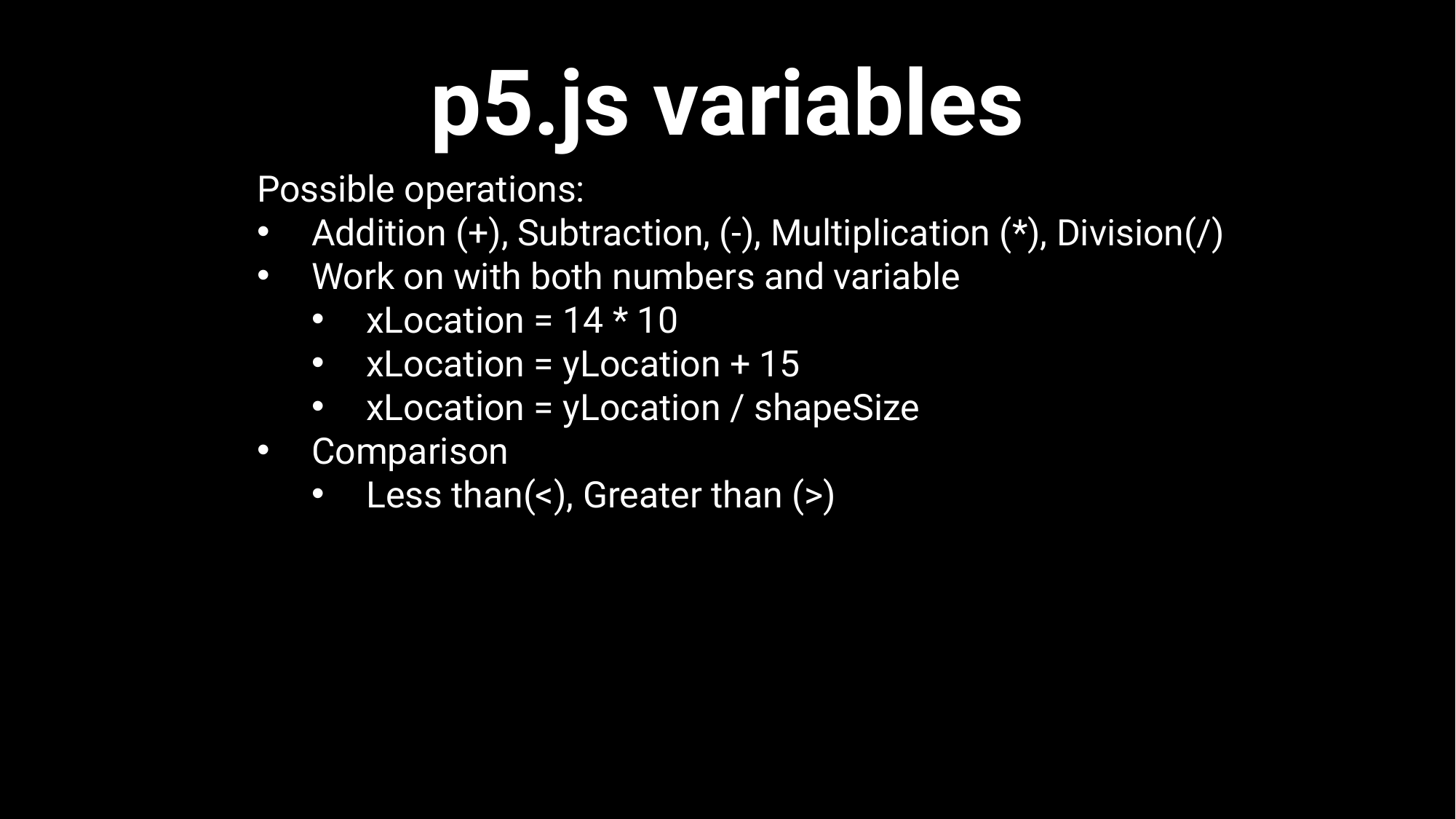

p5.js variables
Possible operations:
Addition (+), Subtraction, (-), Multiplication (*), Division(/)
Work on with both numbers and variable
xLocation = 14 * 10
xLocation = yLocation + 15
xLocation = yLocation / shapeSize
Comparison
Less than(<), Greater than (>)